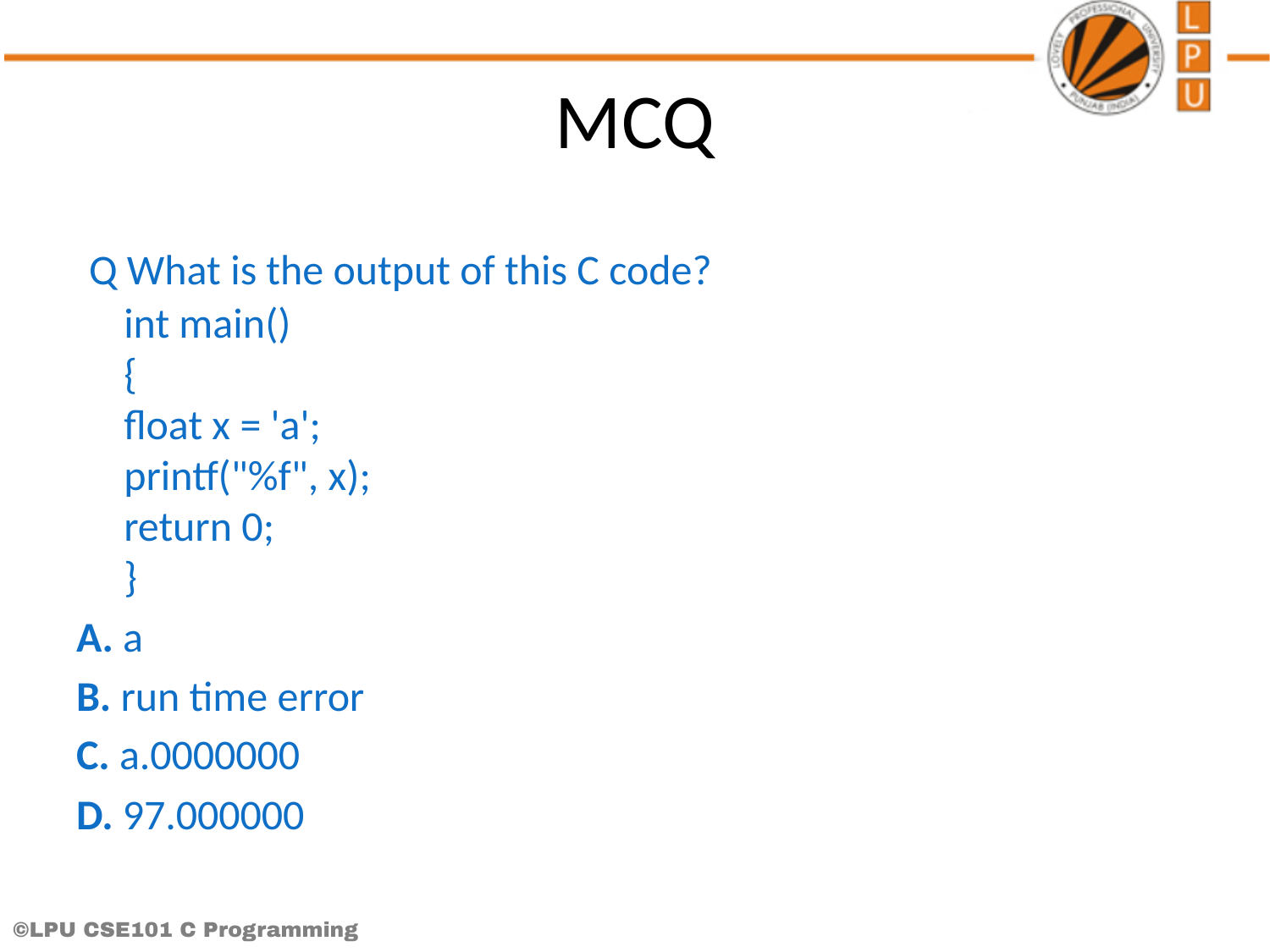

# MCQ
 Q What is the output of this C code?
int main()
{
float x = 'a';
printf("%f", x);
return 0;
}
A. a
B. run time error
C. a.0000000
D. 97.000000